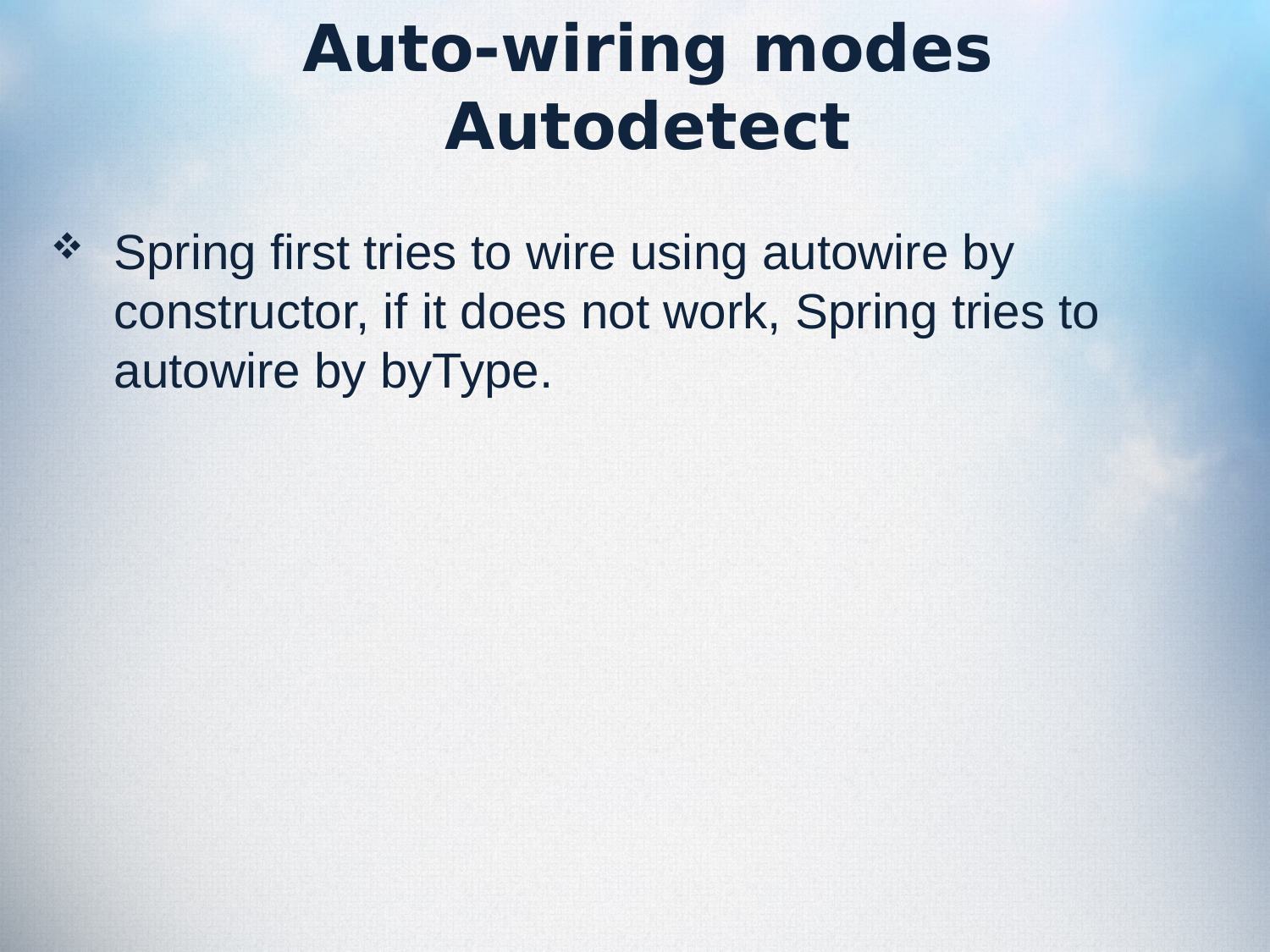

# Auto-wiring modes Autodetect
Spring first tries to wire using autowire by constructor, if it does not work, Spring tries to autowire by byType.